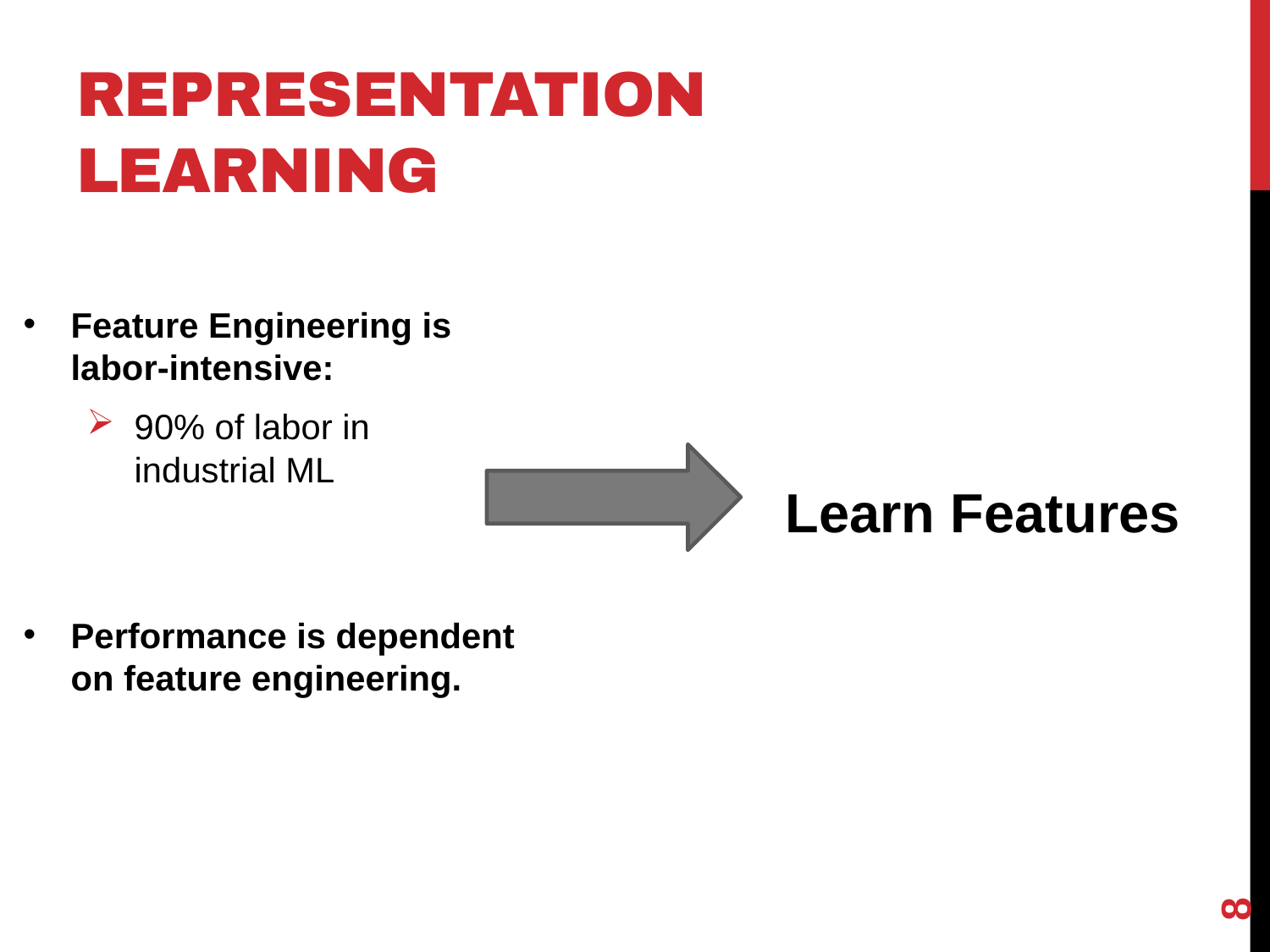

# Representation Learning

Learn Features

Feature Engineering is labor-intensive:
90% of labor in industrial ML

Performance is dependent on feature engineering.

8